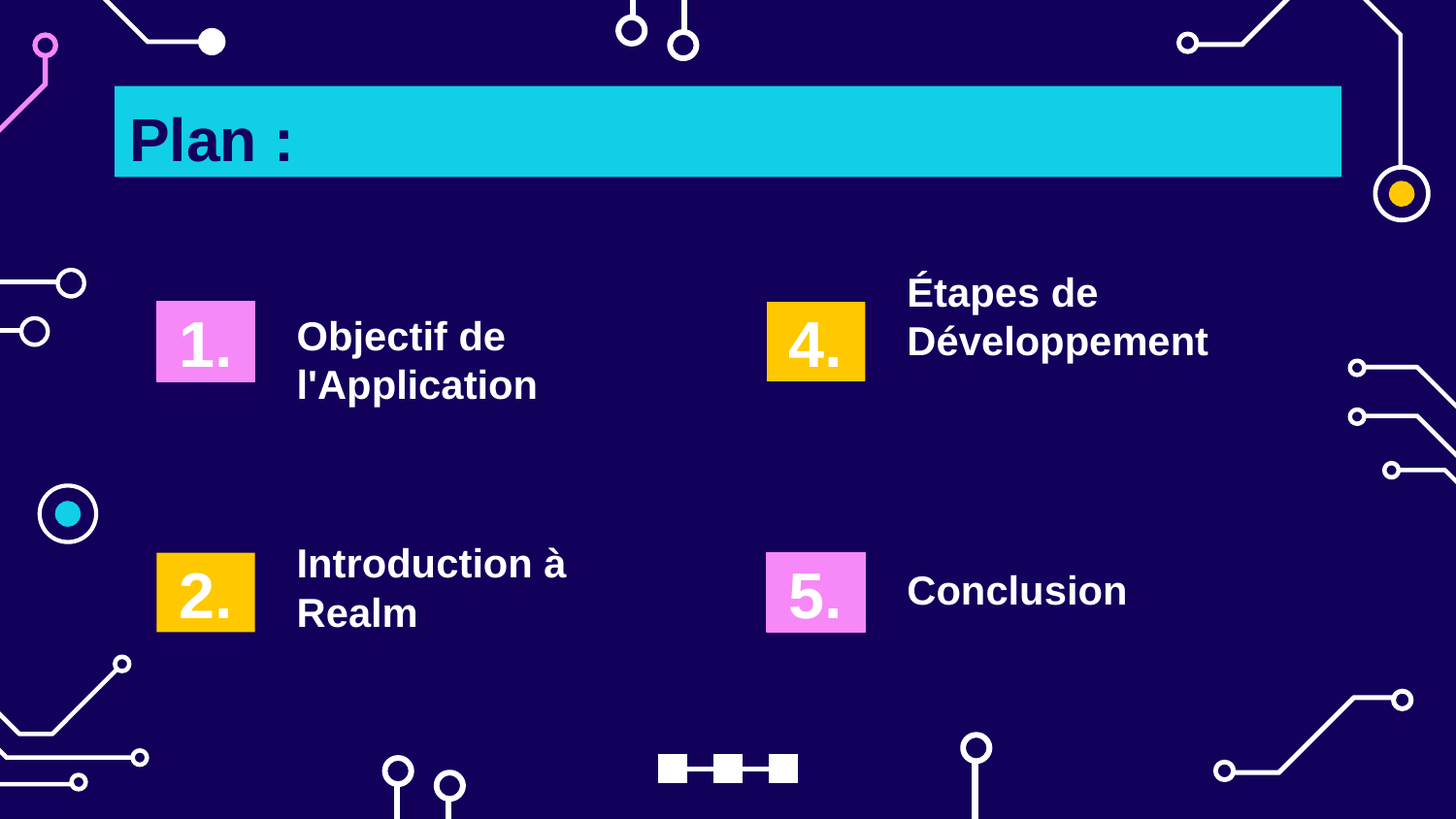

# Plan :
1.
4.
Étapes de Développement
Objectif de l'Application
Introduction à Realm
2.
5.
Conclusion